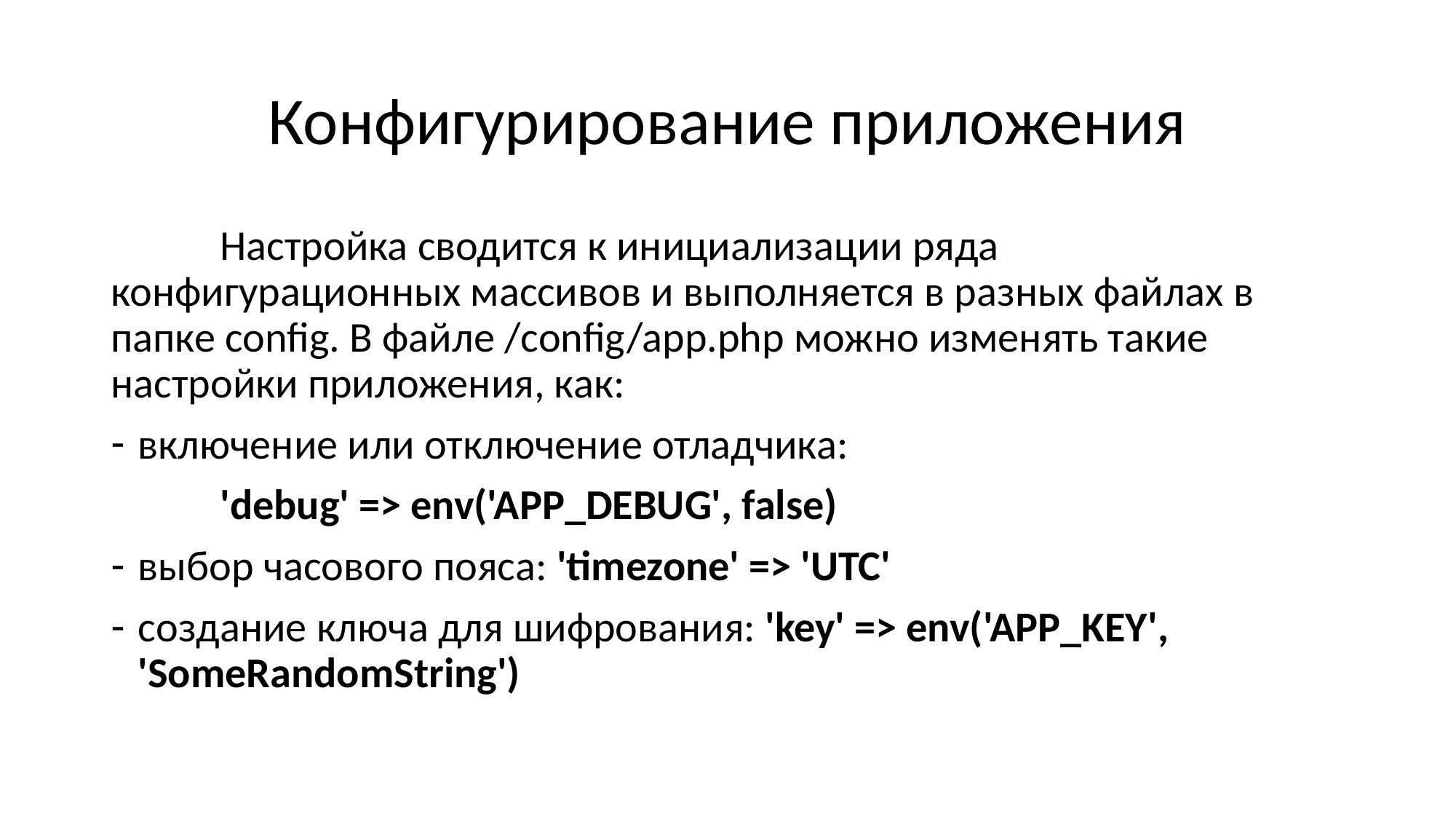

# Конфигурирование приложения
	Настройка сводится к инициализации ряда конфигурационных массивов и выполняется в разных файлах в папке config. В файле /config/app.php можно изменять такие настройки приложения, как:
включение или отключение отладчика:
	'debug' => env('APP_DEBUG', false)
выбор часового пояса: 'timezone' => 'UTC'
создание ключа для шифрования: 'key' => env('APP_KEY', 'SomeRandomString')